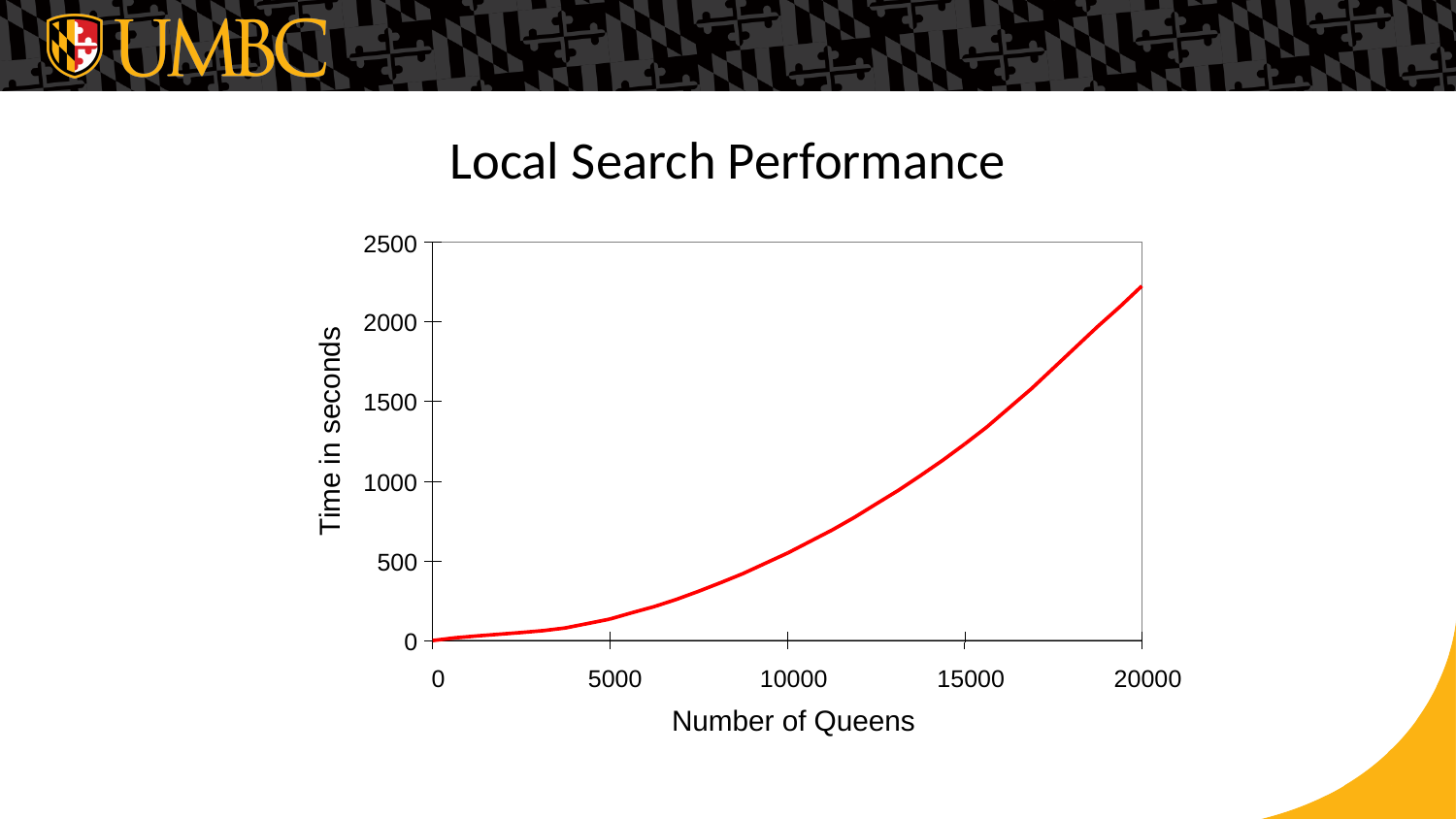

# Local Search Performance

2500

2000

1500

Time in seconds

1000

500

0

0
5000
10000
15000
20000
Number of Queens